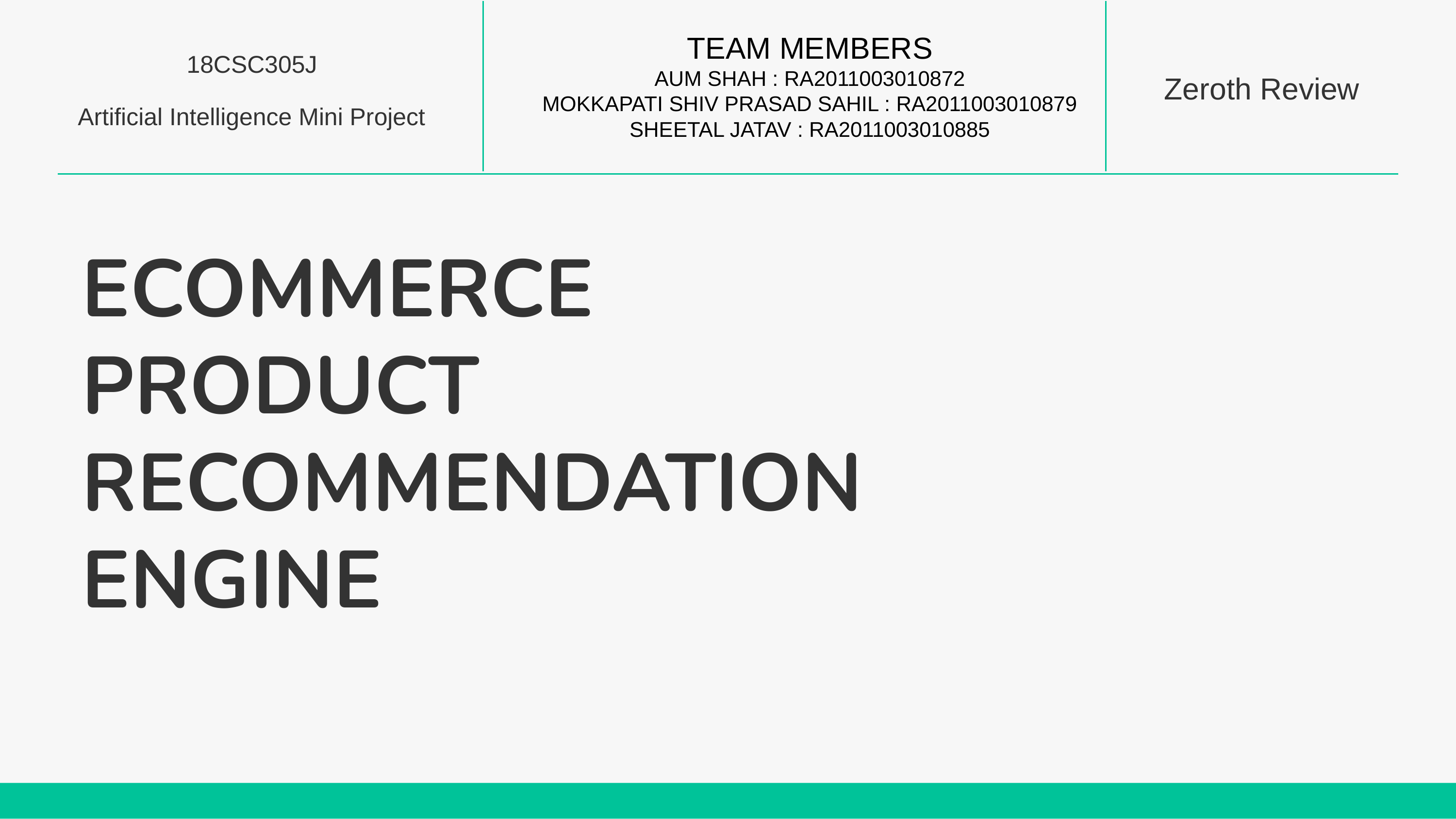

TEAM MEMBERS
AUM SHAH : RA2011003010872
MOKKAPATI SHIV PRASAD SAHIL : RA2011003010879
SHEETAL JATAV : RA2011003010885
18CSC305J
Artificial Intelligence Mini Project
Zeroth Review
ECOMMERCE  PRODUCT
RECOMMENDATION  ENGINE